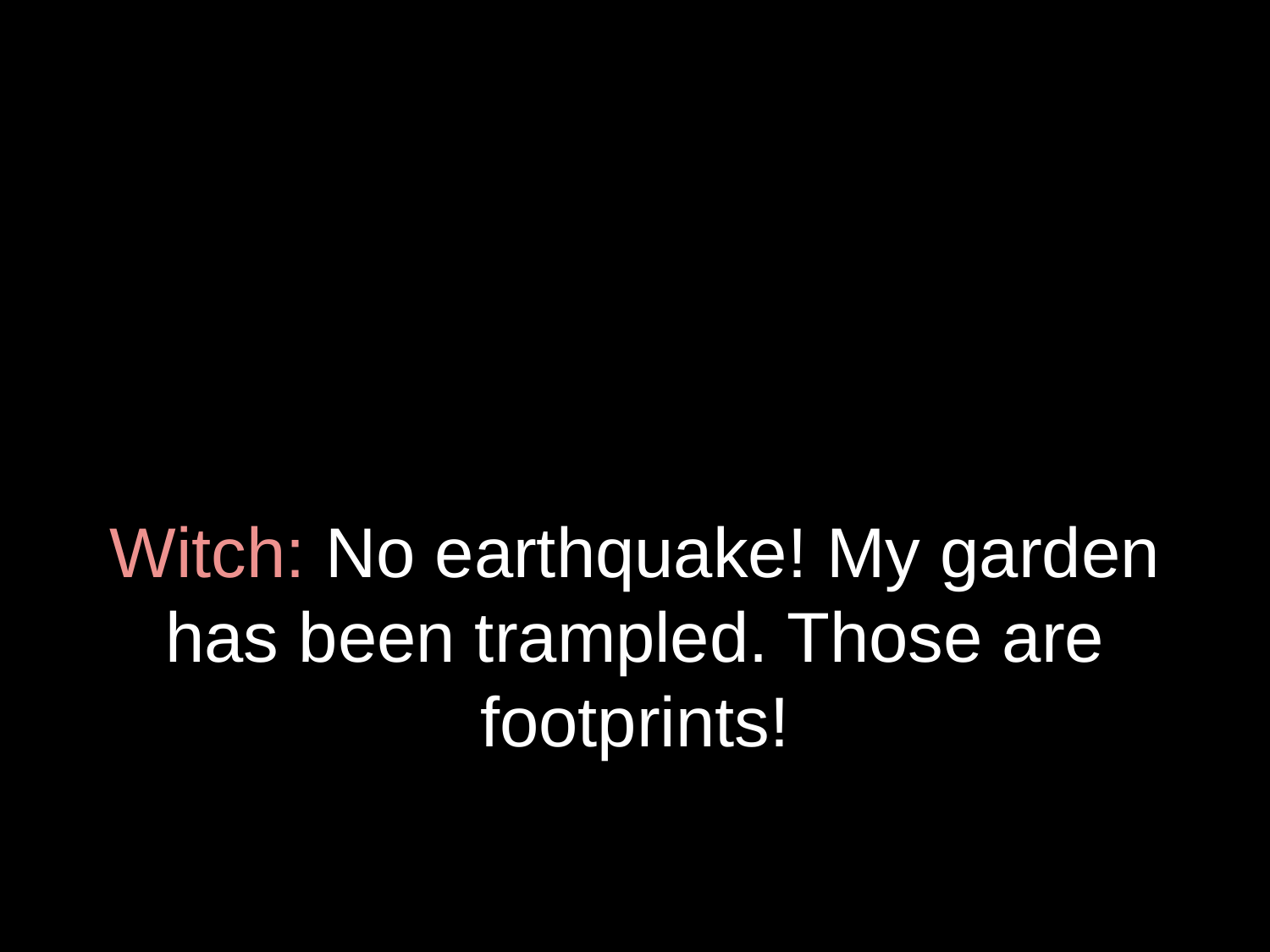

# Witch: No earthquake! My garden has been trampled. Those are footprints!